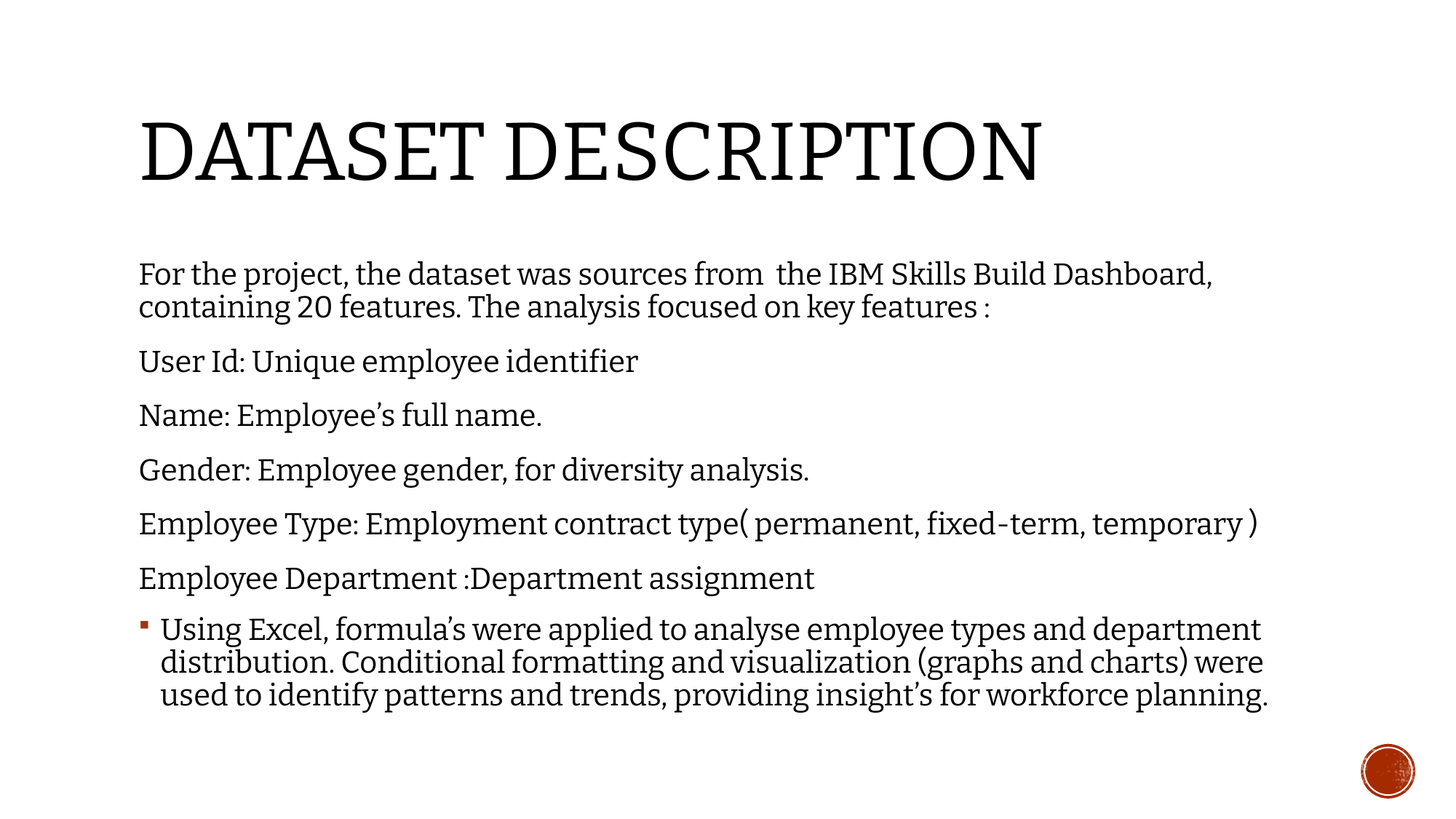

# Dataset description
For the project, the dataset was sources from  the IBM Skills Build Dashboard, containing 20 features. The analysis focused on key features :
User Id: Unique employee identifier
Name: Employee’s full name.
Gender: Employee gender, for diversity analysis.
Employee Type: Employment contract type( permanent, fixed-term, temporary )
Employee Department :Department assignment
Using Excel, formula’s were applied to analyse employee types and department distribution. Conditional formatting and visualization (graphs and charts) were used to identify patterns and trends, providing insight’s for workforce planning.